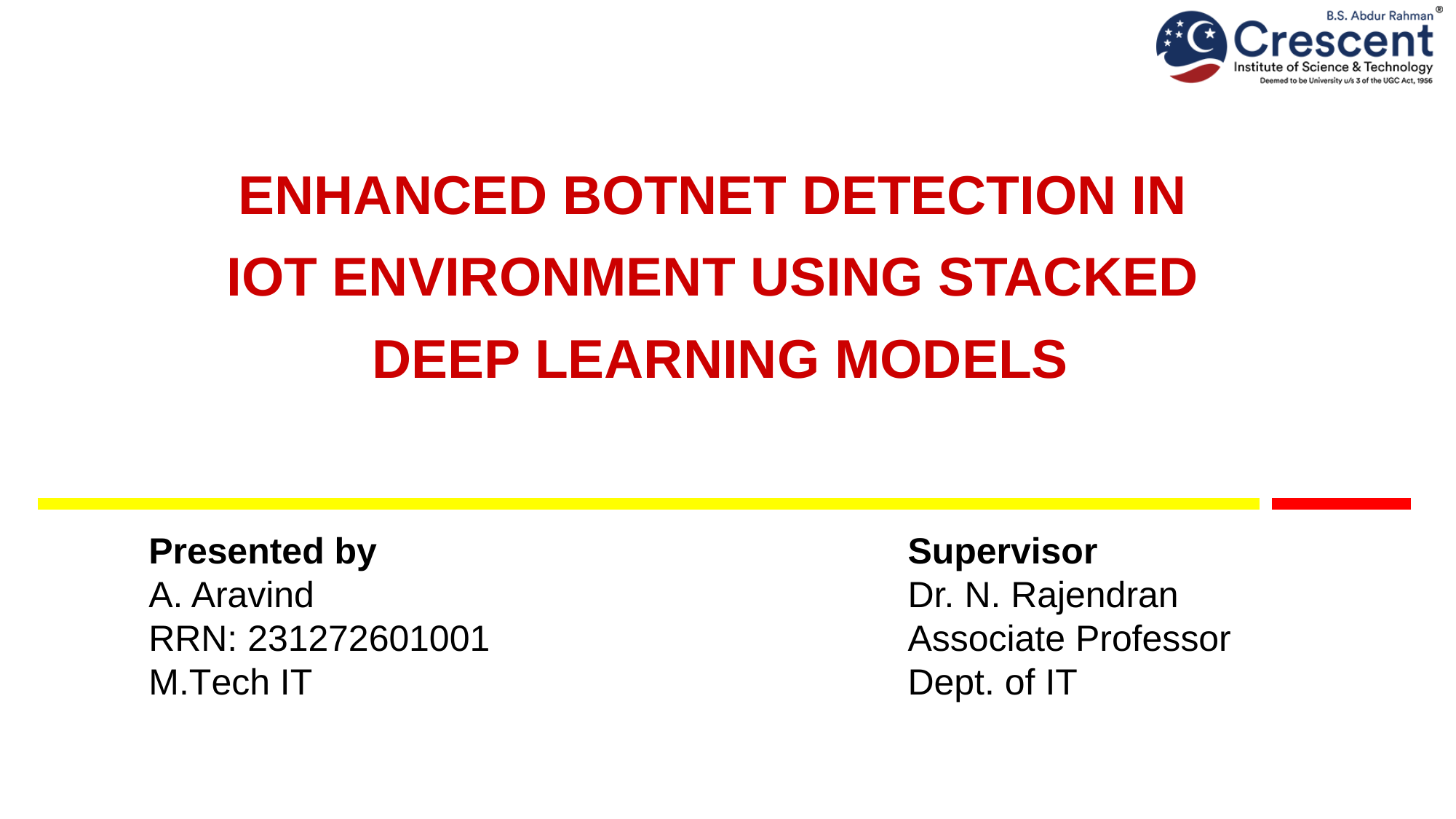

# ENHANCED BOTNET DETECTION IN IOT ENVIRONMENT USING STACKED DEEP LEARNING MODELS
Presented by
A. Aravind
RRN: 231272601001
M.Tech IT

Supervisor
Dr. N. Rajendran
Associate Professor
Dept. of IT